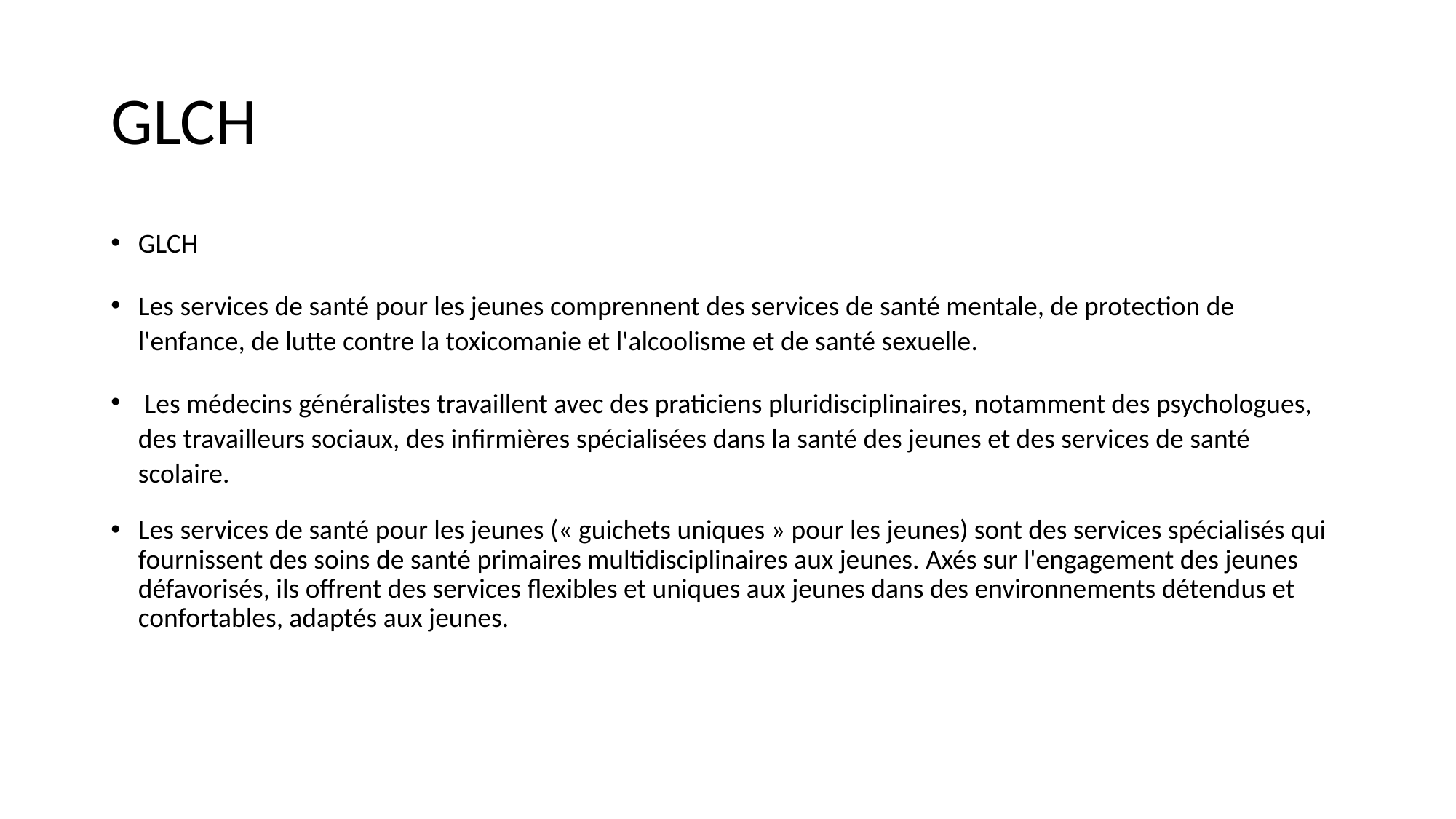

# GLCH
GLCH
Les services de santé pour les jeunes comprennent des services de santé mentale, de protection de l'enfance, de lutte contre la toxicomanie et l'alcoolisme et de santé sexuelle.
 Les médecins généralistes travaillent avec des praticiens pluridisciplinaires, notamment des psychologues, des travailleurs sociaux, des infirmières spécialisées dans la santé des jeunes et des services de santé scolaire.
Les services de santé pour les jeunes (« guichets uniques » pour les jeunes) sont des services spécialisés qui fournissent des soins de santé primaires multidisciplinaires aux jeunes. Axés sur l'engagement des jeunes défavorisés, ils offrent des services flexibles et uniques aux jeunes dans des environnements détendus et confortables, adaptés aux jeunes.